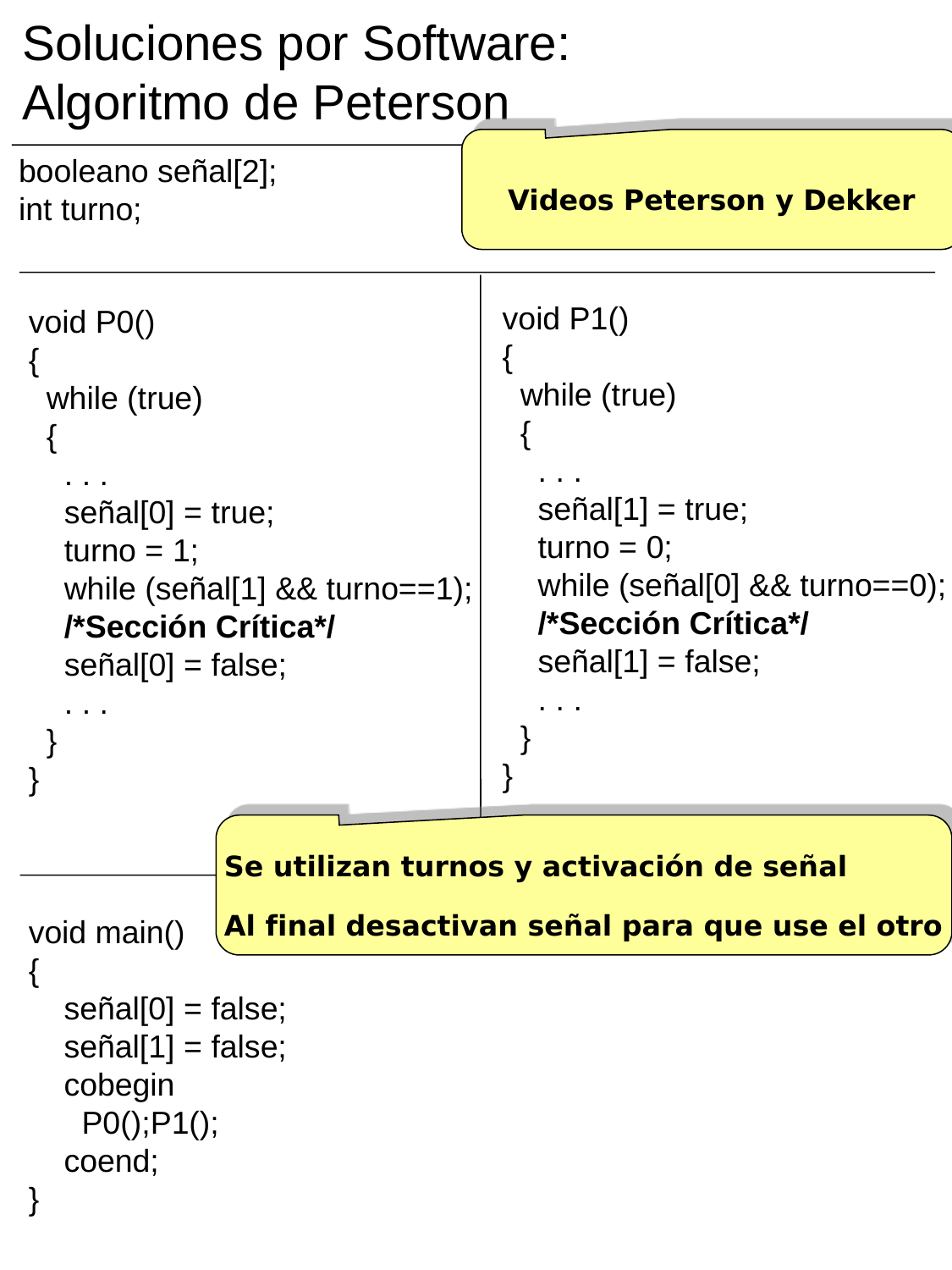

Soluciones por Software:
Algoritmo de Peterson
Videos Peterson y Dekker
booleano señal[2];
int turno;

void P1()
{
  while (true)
  {
    . . .
    señal[1] = true;
    turno = 0;
    while (señal[0] && turno==0);
    /*Sección Crítica*/
    señal[1] = false;
    . . .
  }
}
void P0()
{
  while (true)
  {
    . . .
    señal[0] = true;
    turno = 1;
    while (señal[1] && turno==1);
    /*Sección Crítica*/
    señal[0] = false;
    . . .
  }
}
Se utilizan turnos y activación de señal
Al final desactivan señal para que use el otro

void main()
{
    señal[0] = false;
    señal[1] = false;
    cobegin
      P0();P1();
    coend;
}